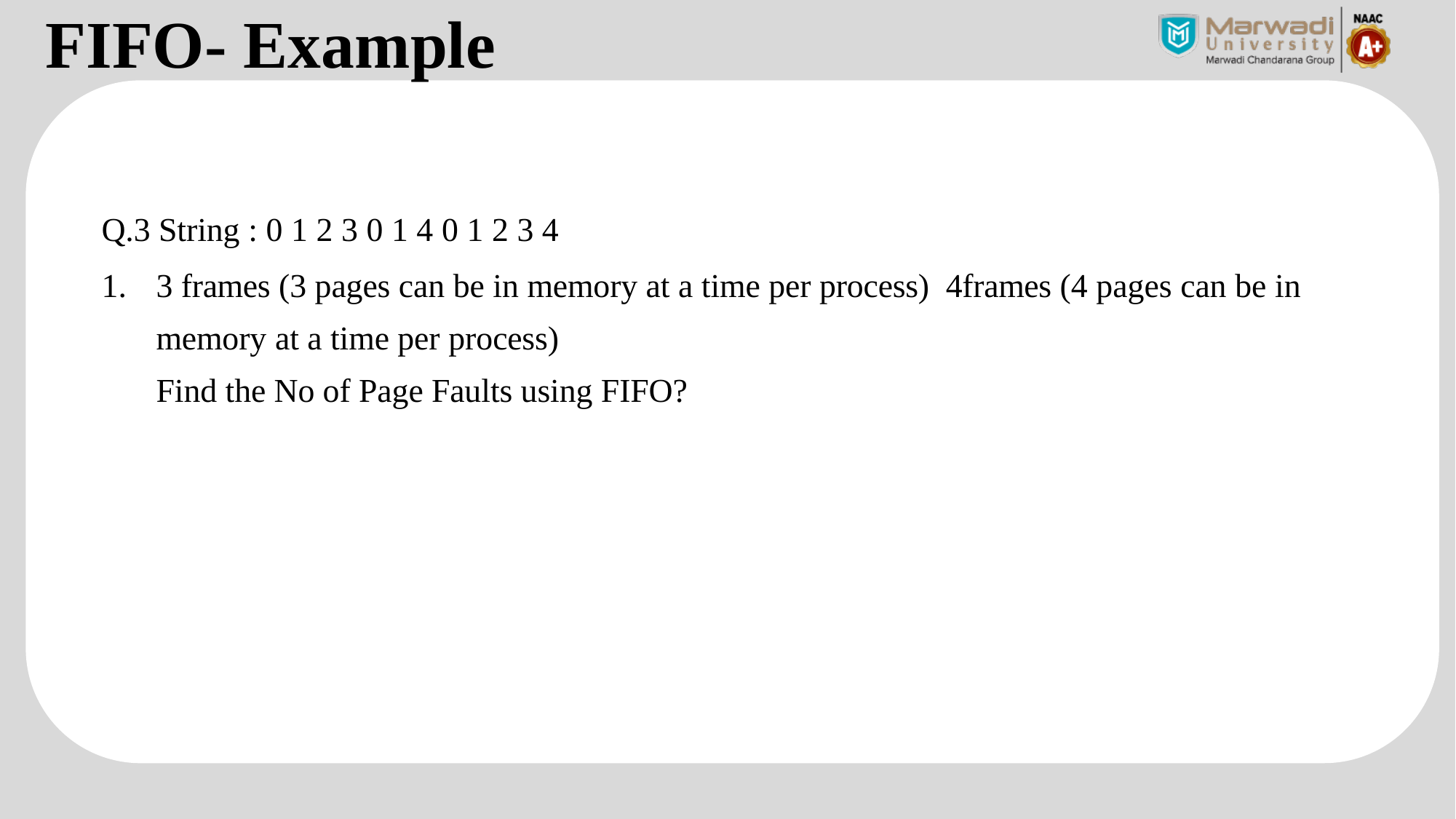

FIFO- Example
# Q.3 String : 0 1 2 3 0 1 4 0 1 2 3 4
3 frames (3 pages can be in memory at a time per process)  4frames (4 pages can be in memory at a time per process)
Find the No of Page Faults using FIFO?